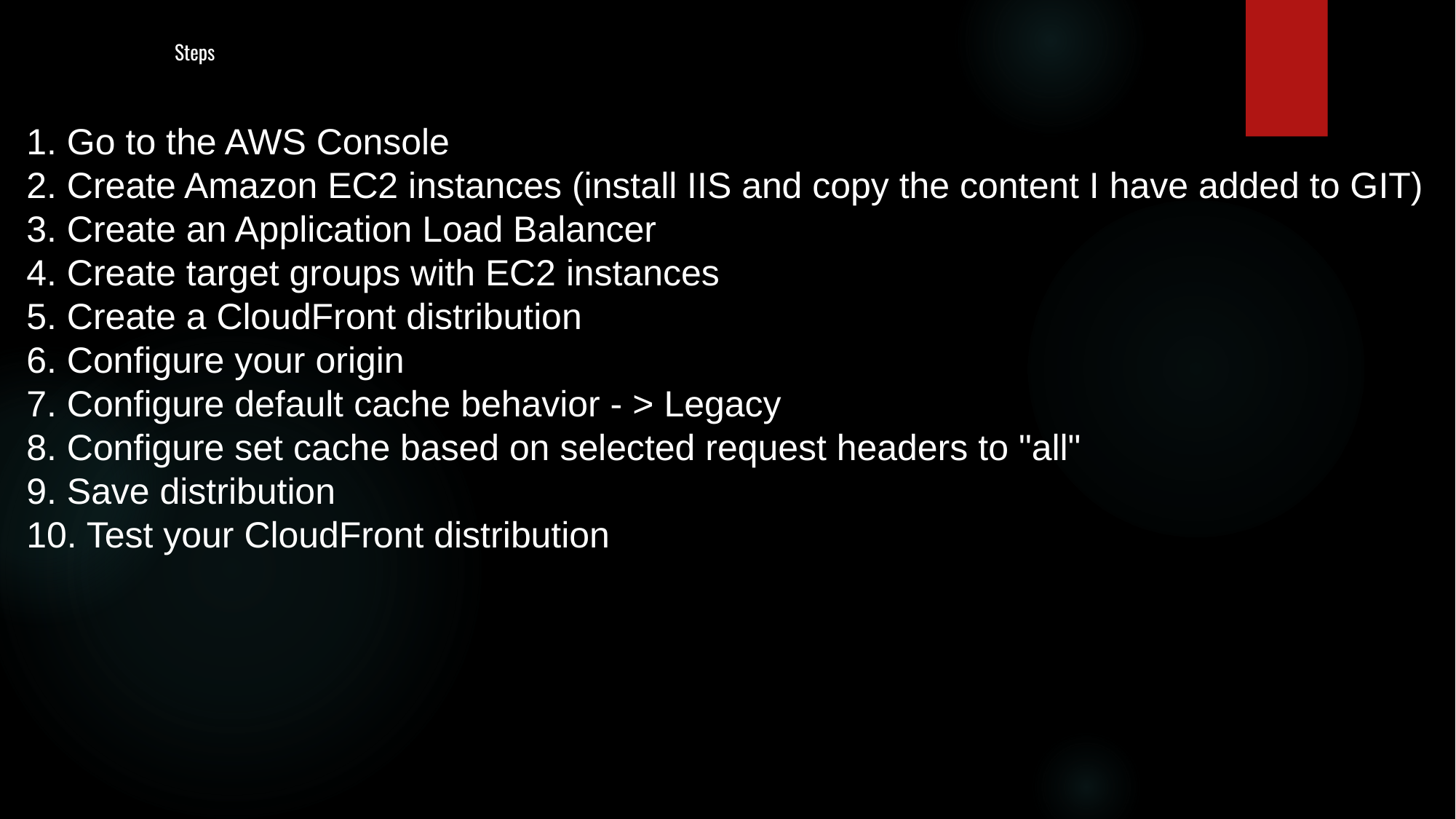

# Steps
1. Go to the AWS Console
2. Create Amazon EC2 instances (install IIS and copy the content I have added to GIT)
3. Create an Application Load Balancer
4. Create target groups with EC2 instances
5. Create a CloudFront distribution
6. Configure your origin 
7. Configure default cache behavior - > Legacy
8. Configure set cache based on selected request headers to "all"
9. Save distribution
10. Test your CloudFront distribution